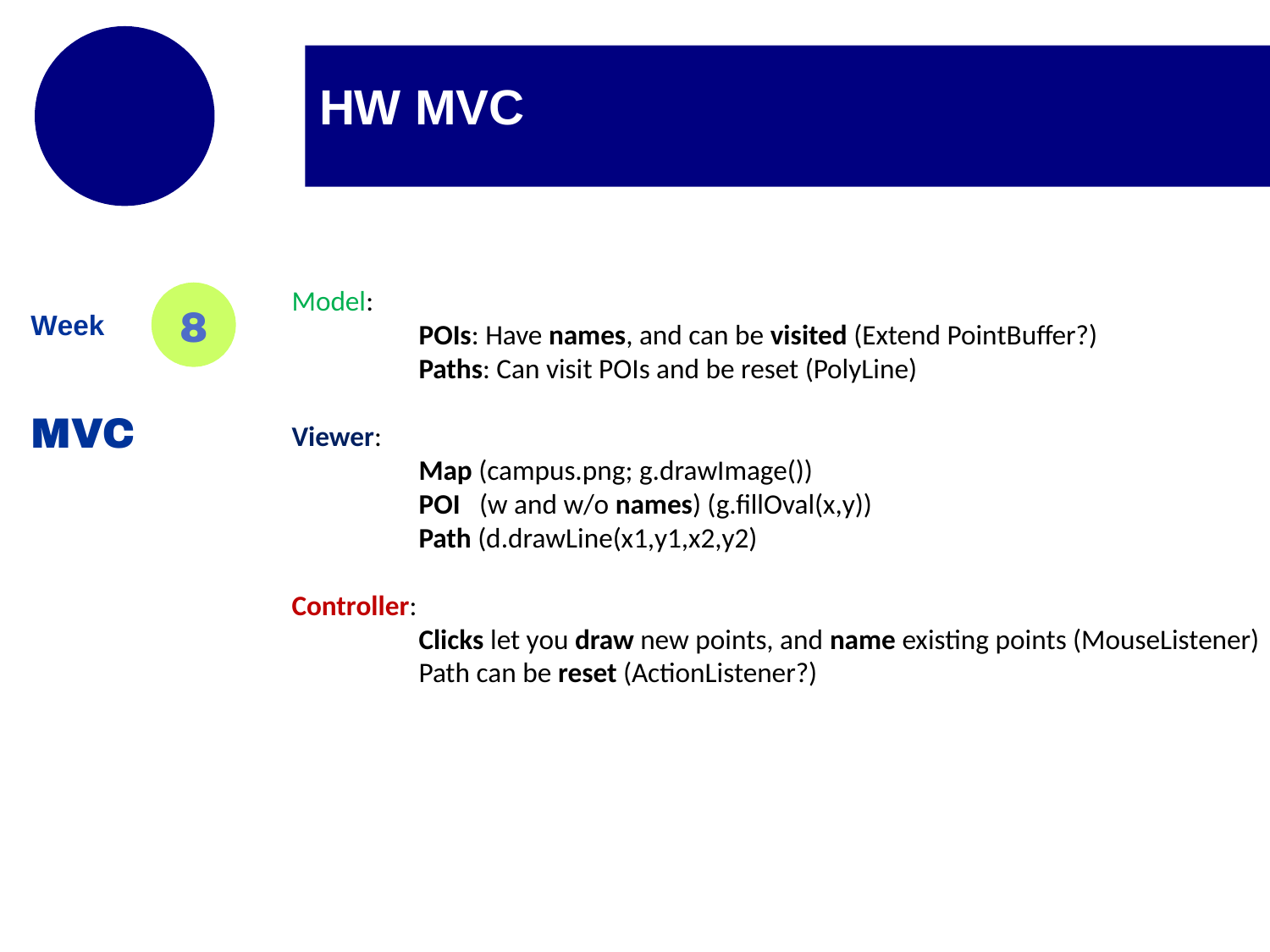

# HW MVC
Model:
	POIs: Have names, and can be visited (Extend PointBuffer?)
	Paths: Can visit POIs and be reset (PolyLine)

Viewer:
	Map (campus.png; g.drawImage())
              	POI   (w and w/o names) (g.fillOval(x,y))
              	Path (d.drawLine(x1,y1,x2,y2)

Controller:
	Clicks let you draw new points, and name existing points (MouseListener)
                    Path can be reset (ActionListener?)

8
Week
MVC